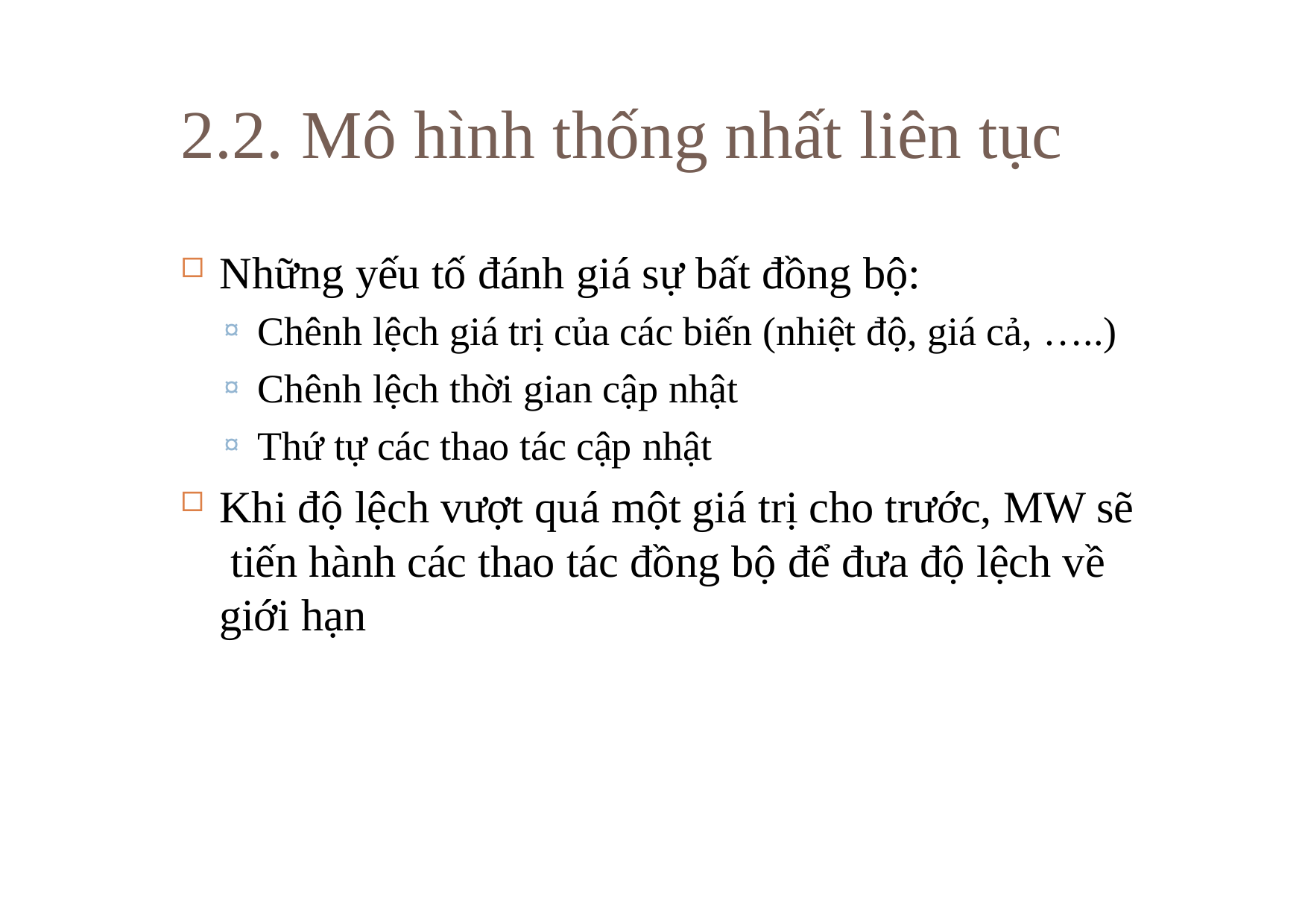

# 2.2.	Mô hình thống	nhất liên tục
Những yếu tố đánh giá sự bất đồng bộ:
Chênh lệch giá trị của các biến (nhiệt độ, giá cả, …..)
Chênh lệch thời gian cập nhật
Thứ tự các thao tác cập nhật
Khi độ lệch vượt quá một giá trị cho trước, MW sẽ  tiến hành các thao tác đồng bộ để đưa độ lệch về  giới hạn